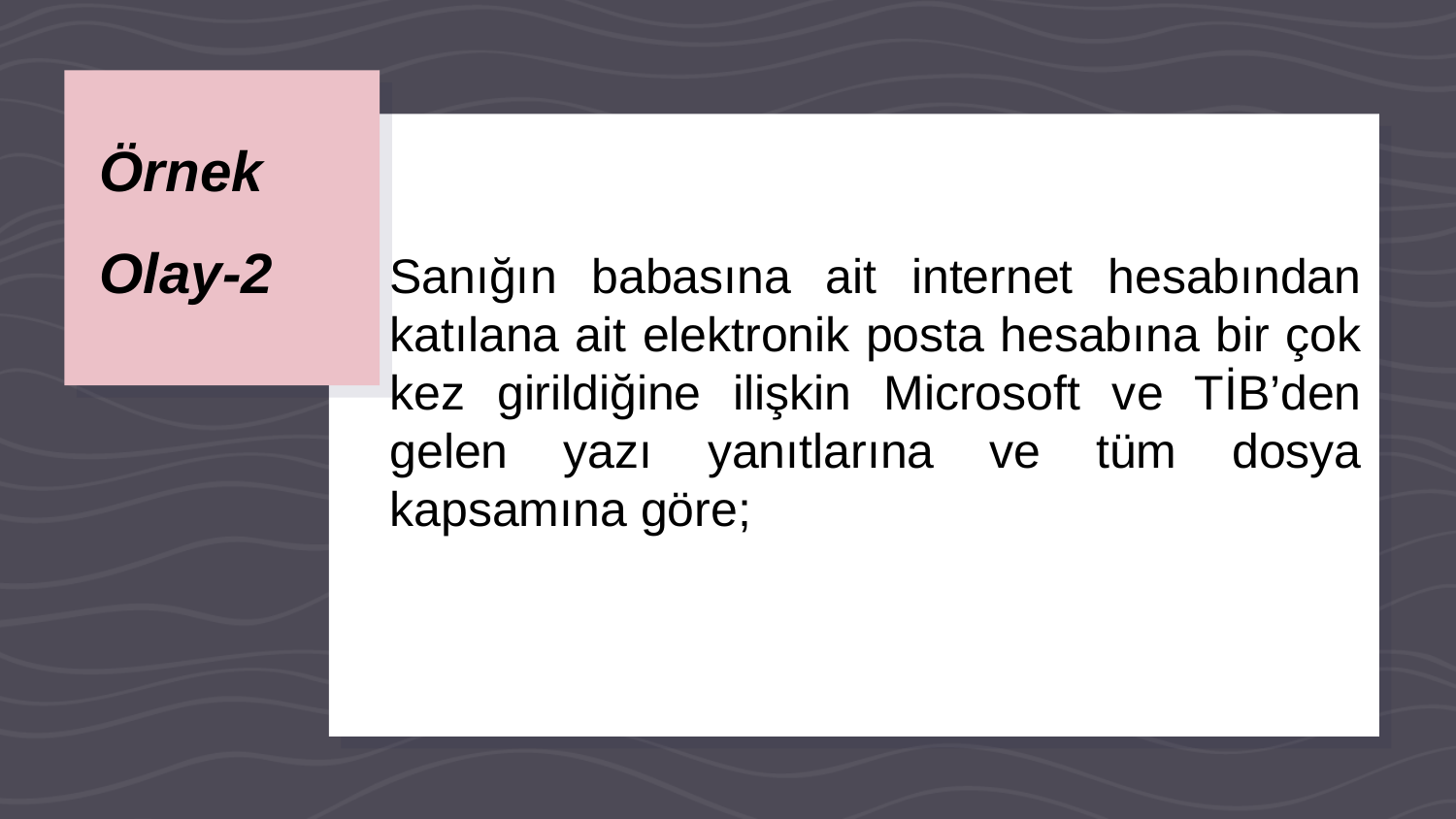

# Örnek Olay-2

Sanığın babasına ait internet hesabından katılana ait elektronik posta hesabına bir çok kez girildiğine ilişkin Microsoft ve TİB’den gelen yazı yanıtlarına ve tüm dosya kapsamına göre;